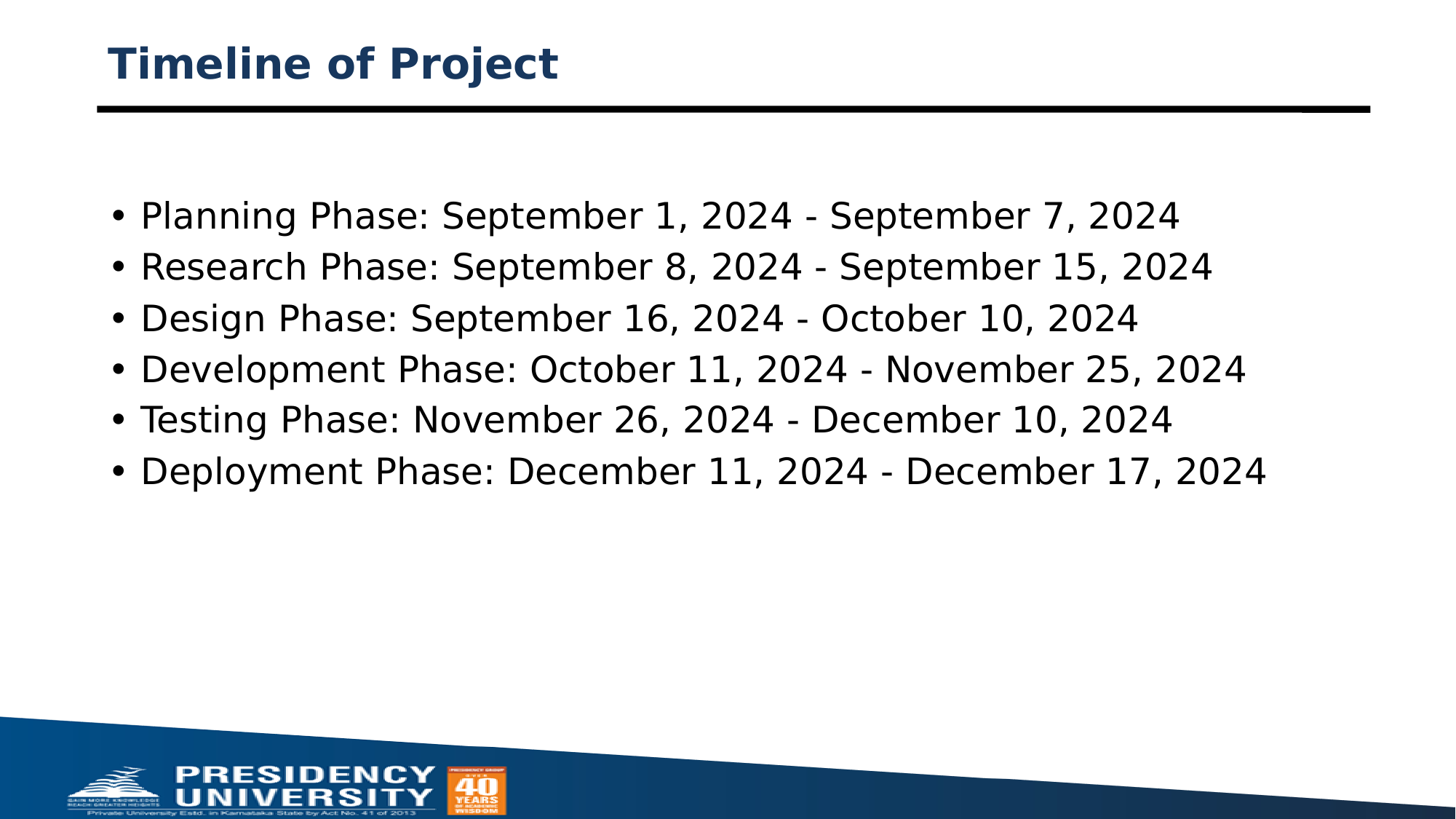

# Timeline of Project

• Planning Phase: September 1, 2024 - September 7, 2024
• Research Phase: September 8, 2024 - September 15, 2024
• Design Phase: September 16, 2024 - October 10, 2024
• Development Phase: October 11, 2024 - November 25, 2024
• Testing Phase: November 26, 2024 - December 10, 2024
• Deployment Phase: December 11, 2024 - December 17, 2024